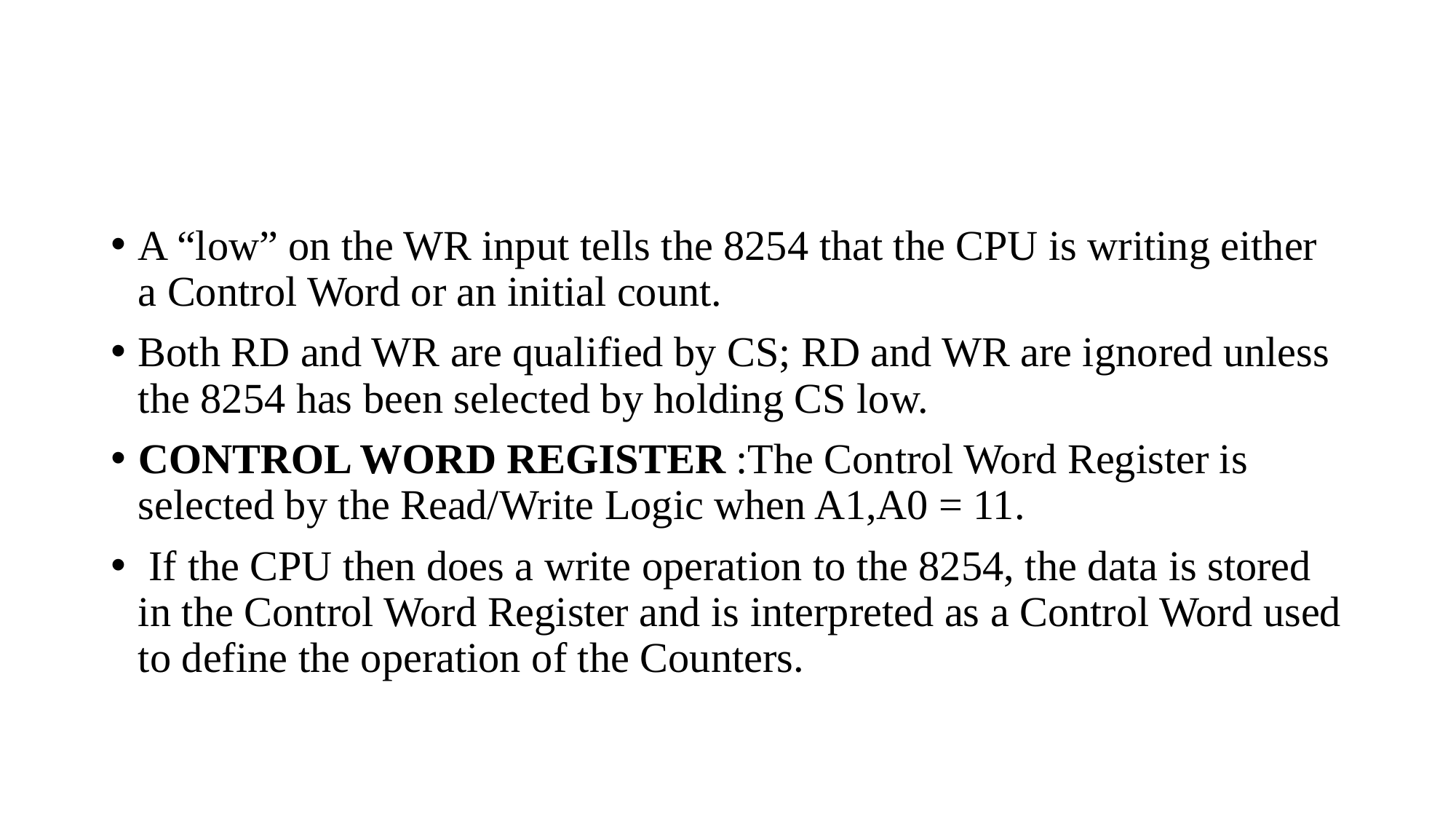

#
A “low” on the WR input tells the 8254 that the CPU is writing either a Control Word or an initial count.
Both RD and WR are qualified by CS; RD and WR are ignored unless the 8254 has been selected by holding CS low.
CONTROL WORD REGISTER :The Control Word Register is selected by the Read/Write Logic when A1,A0 = 11.
 If the CPU then does a write operation to the 8254, the data is stored in the Control Word Register and is interpreted as a Control Word used to define the operation of the Counters.